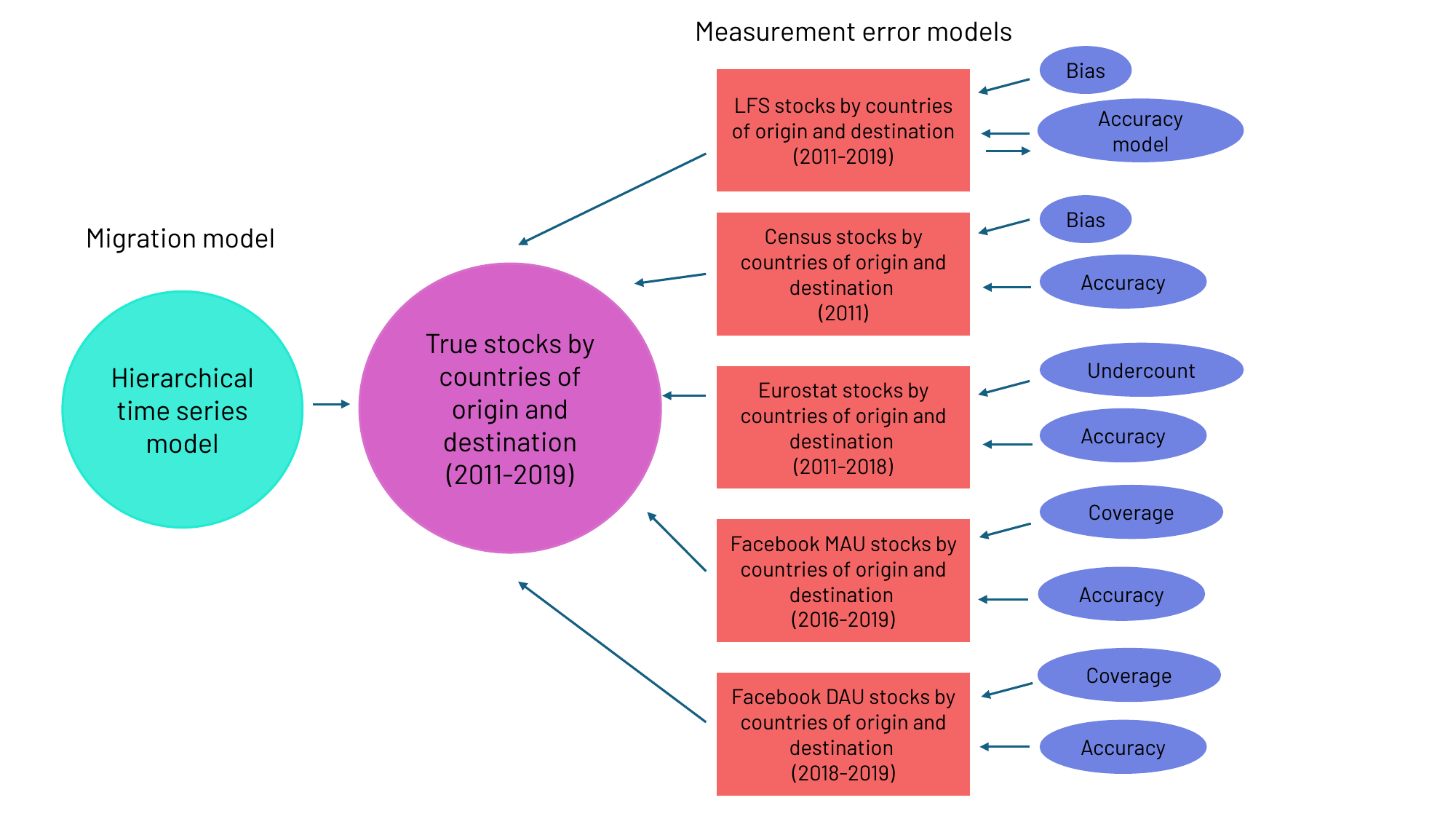

Measurement error models
Bias
LFS stocks by countries of origin and destination (2011-2019)
Accuracy model
Bias
Census stocks by countries of origin and destination
(2011)
Migration model
Accuracy
True stocks by countries of origin and destination
(2011-2019)
Hierarchical time series model
Undercount
Eurostat stocks by countries of origin and destination
(2011-2018)
Accuracy
Coverage
Facebook MAU stocks by countries of origin and destination
(2016-2019)
Accuracy
Coverage
Facebook DAU stocks by countries of origin and destination
(2018-2019)
Accuracy